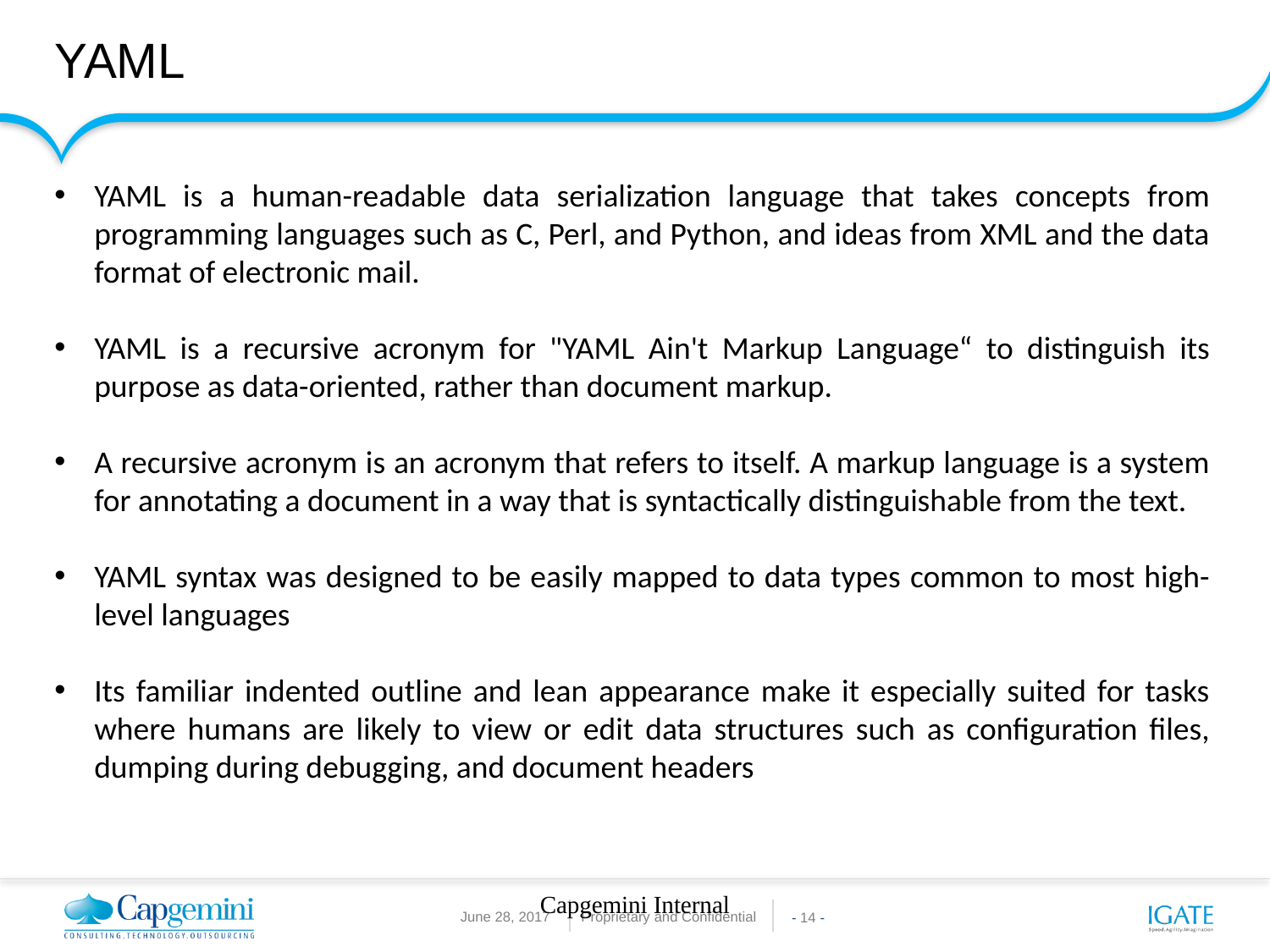

YAML
YAML is a human-readable data serialization language that takes concepts from programming languages such as C, Perl, and Python, and ideas from XML and the data format of electronic mail.

YAML is a recursive acronym for "YAML Ain't Markup Language“ to distinguish its purpose as data-oriented, rather than document markup.

A recursive acronym is an acronym that refers to itself. A markup language is a system for annotating a document in a way that is syntactically distinguishable from the text.

YAML syntax was designed to be easily mapped to data types common to most high-level languages

Its familiar indented outline and lean appearance make it especially suited for tasks where humans are likely to view or edit data structures such as configuration files, dumping during debugging, and document headers

Capgemini Internal